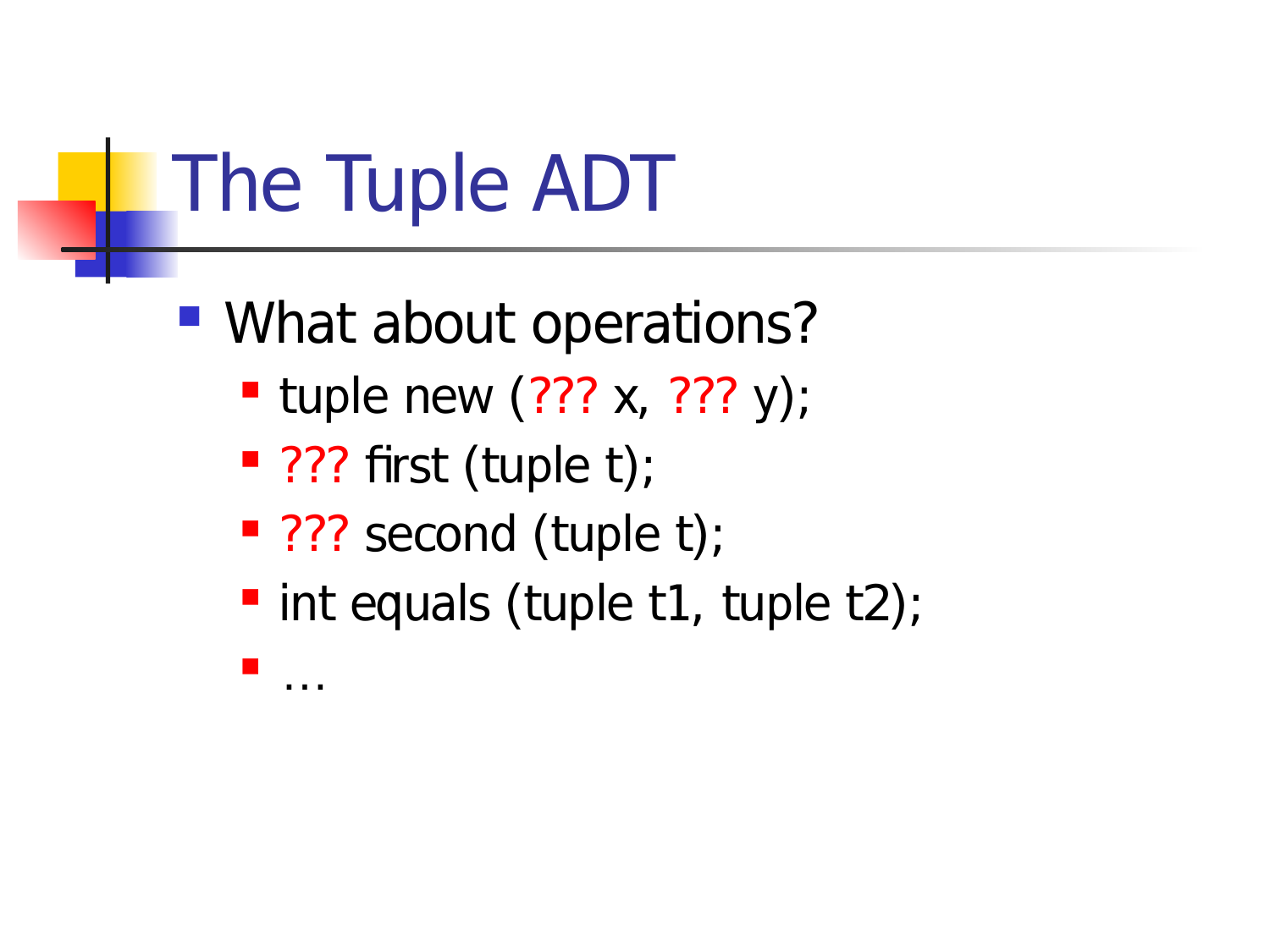

# The Tuple ADT
What about operations?
tuple new (??? x, ??? y);
??? first (tuple t);
??? second (tuple t);
int equals (tuple t1, tuple t2);
…